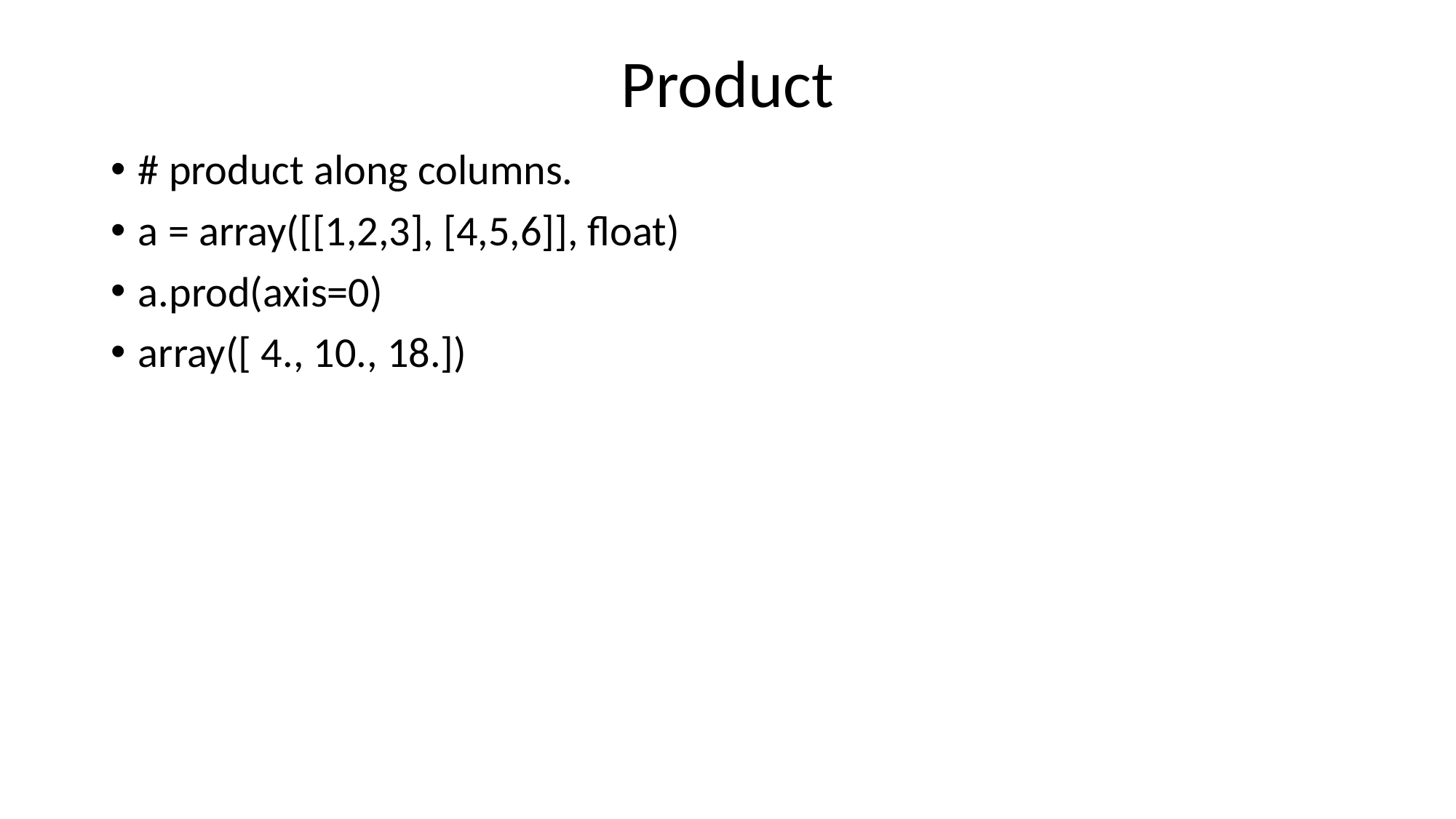

# Product
# product along columns.
a = array([[1,2,3], [4,5,6]], float)
a.prod(axis=0)
array([ 4., 10., 18.])